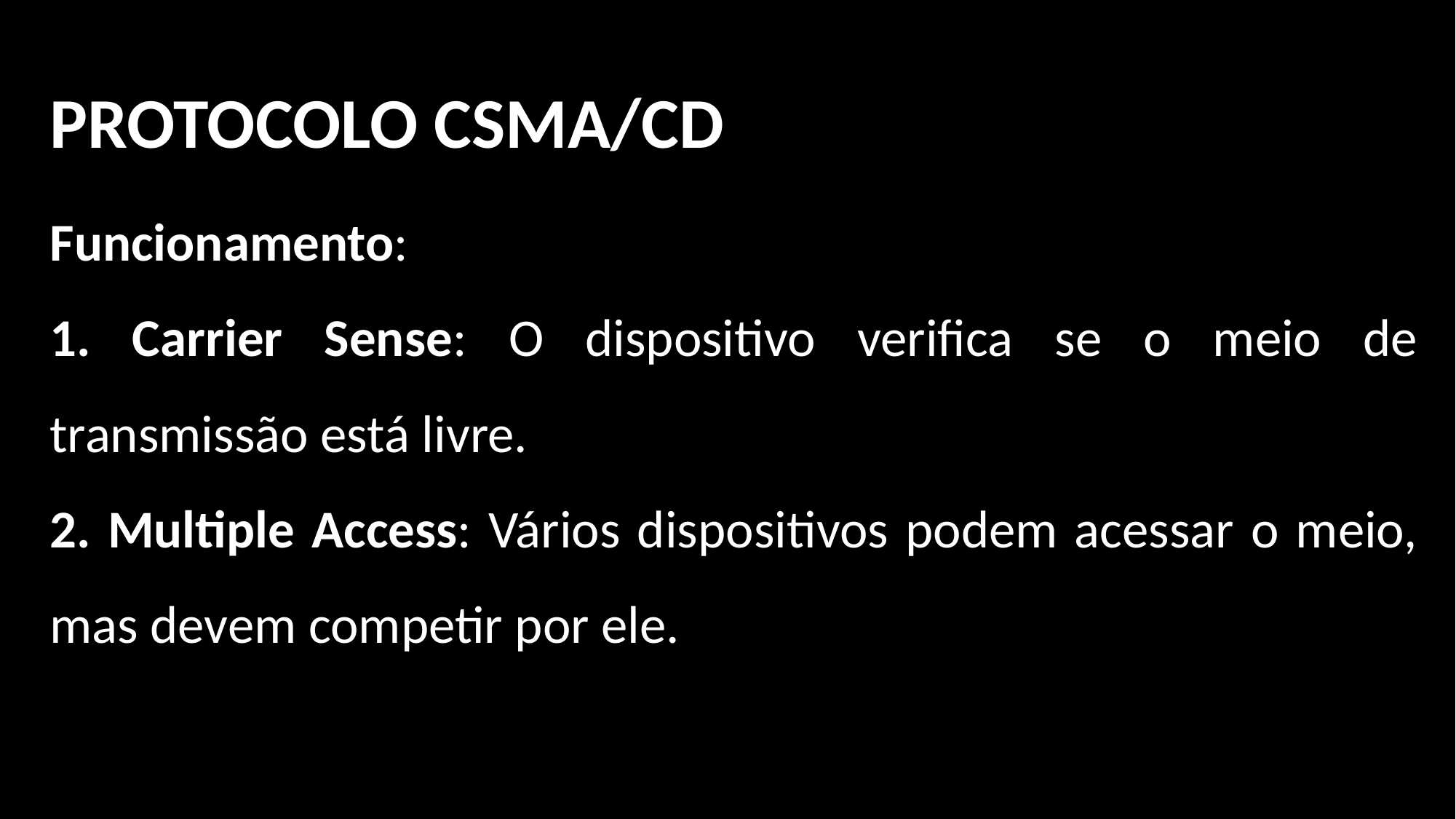

PROTOCOLO CSMA/CD
Funcionamento:
 Carrier Sense: O dispositivo verifica se o meio de transmissão está livre.
 Multiple Access: Vários dispositivos podem acessar o meio, mas devem competir por ele.